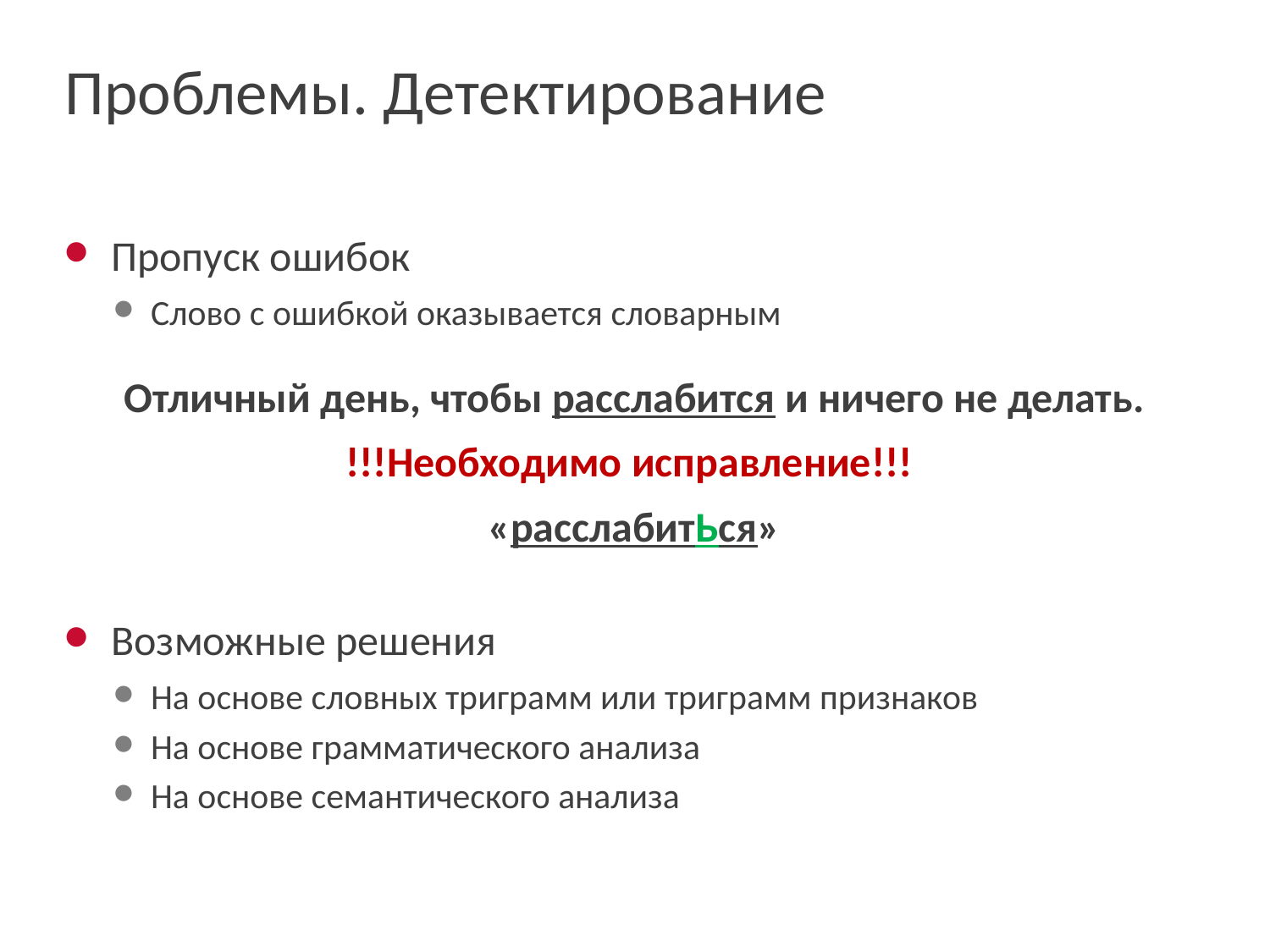

# Проблемы. Детектирование
Пропуск ошибок
Слово с ошибкой оказывается словарным

Отличный день, чтобы расслабится и ничего не делать.
!!!Необходимо исправление!!!
«расслабитЬся»

Возможные решения
На основе словных триграмм или триграмм признаков
На основе грамматического анализа
На основе семантического анализа